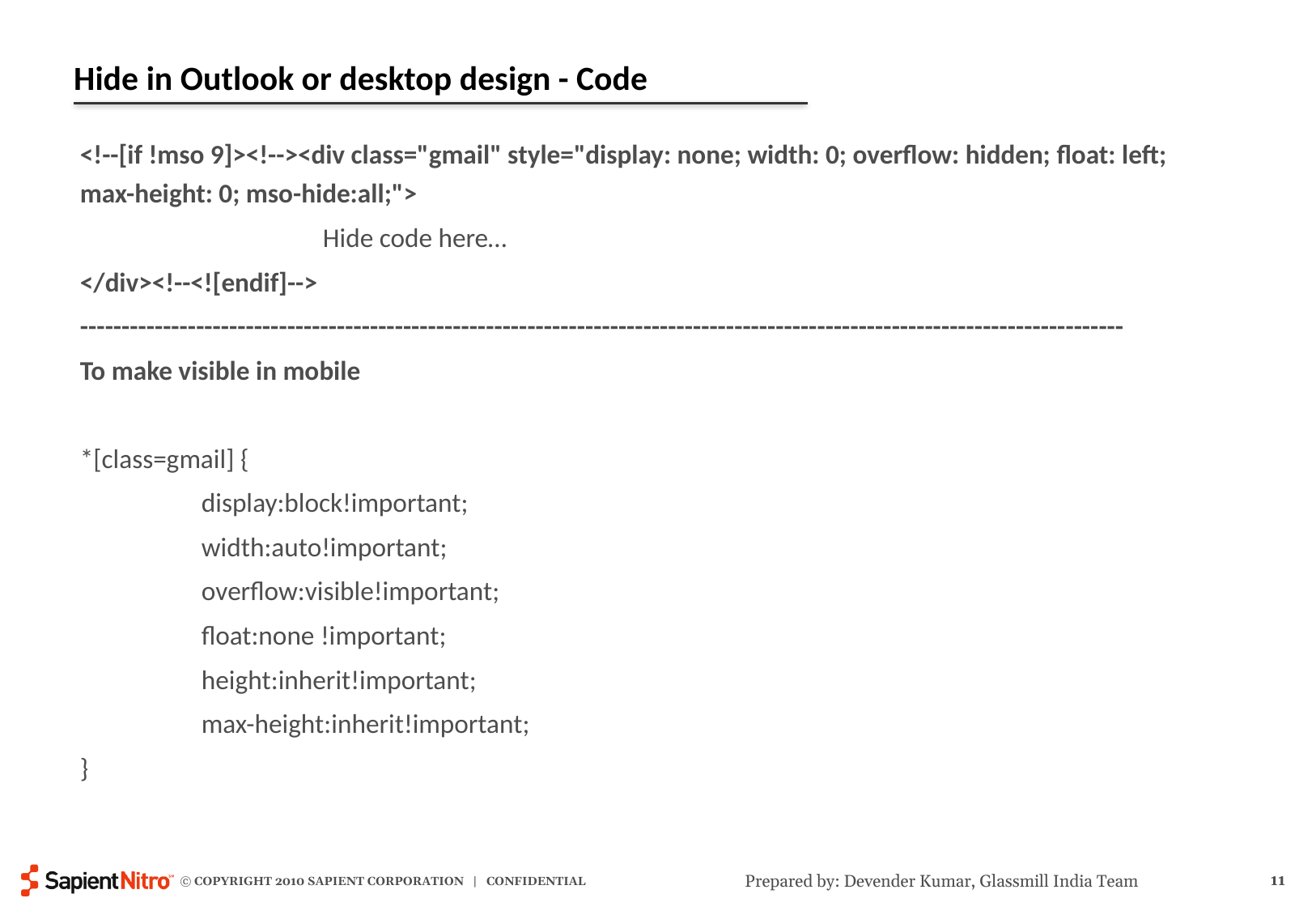

# Hide in Outlook or desktop design - Code
<!--[if !mso 9]><!--><div class="gmail" style="display: none; width: 0; overflow: hidden; float: left; max-height: 0; mso-hide:all;">
		Hide code here…
</div><!--<![endif]-->
------------------------------------------------------------------------------------------------------------------------------
To make visible in mobile

*[class=gmail] {
	display:block!important;
	width:auto!important;
	overflow:visible!important;
	float:none !important;
	height:inherit!important;
	max-height:inherit!important;
}